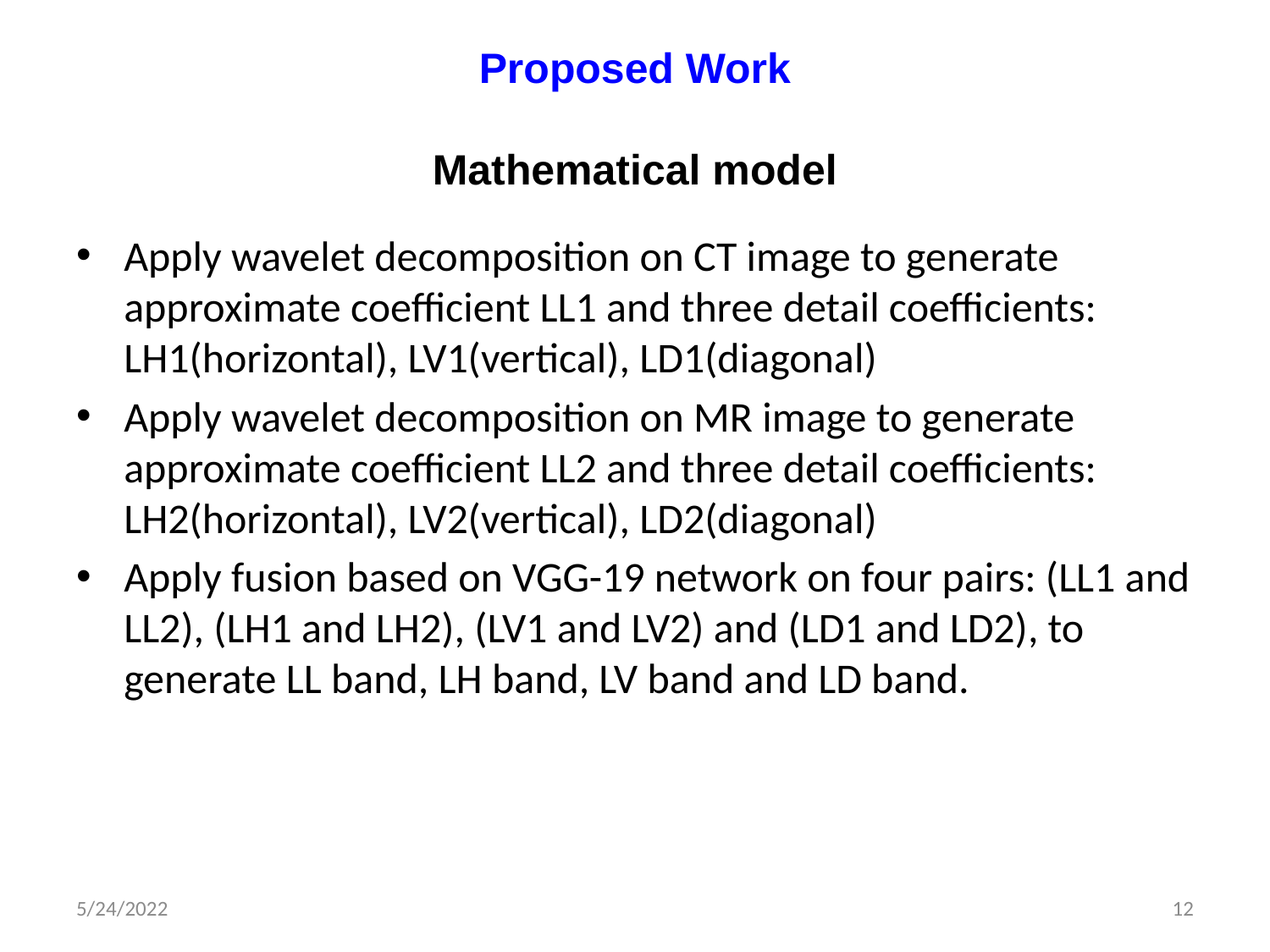

# Proposed Work Mathematical model
Apply wavelet decomposition on CT image to generate approximate coefficient LL1 and three detail coefficients: LH1(horizontal), LV1(vertical), LD1(diagonal)
Apply wavelet decomposition on MR image to generate approximate coefficient LL2 and three detail coefficients: LH2(horizontal), LV2(vertical), LD2(diagonal)
Apply fusion based on VGG-19 network on four pairs: (LL1 and LL2), (LH1 and LH2), (LV1 and LV2) and (LD1 and LD2), to generate LL band, LH band, LV band and LD band.
5/24/2022
12